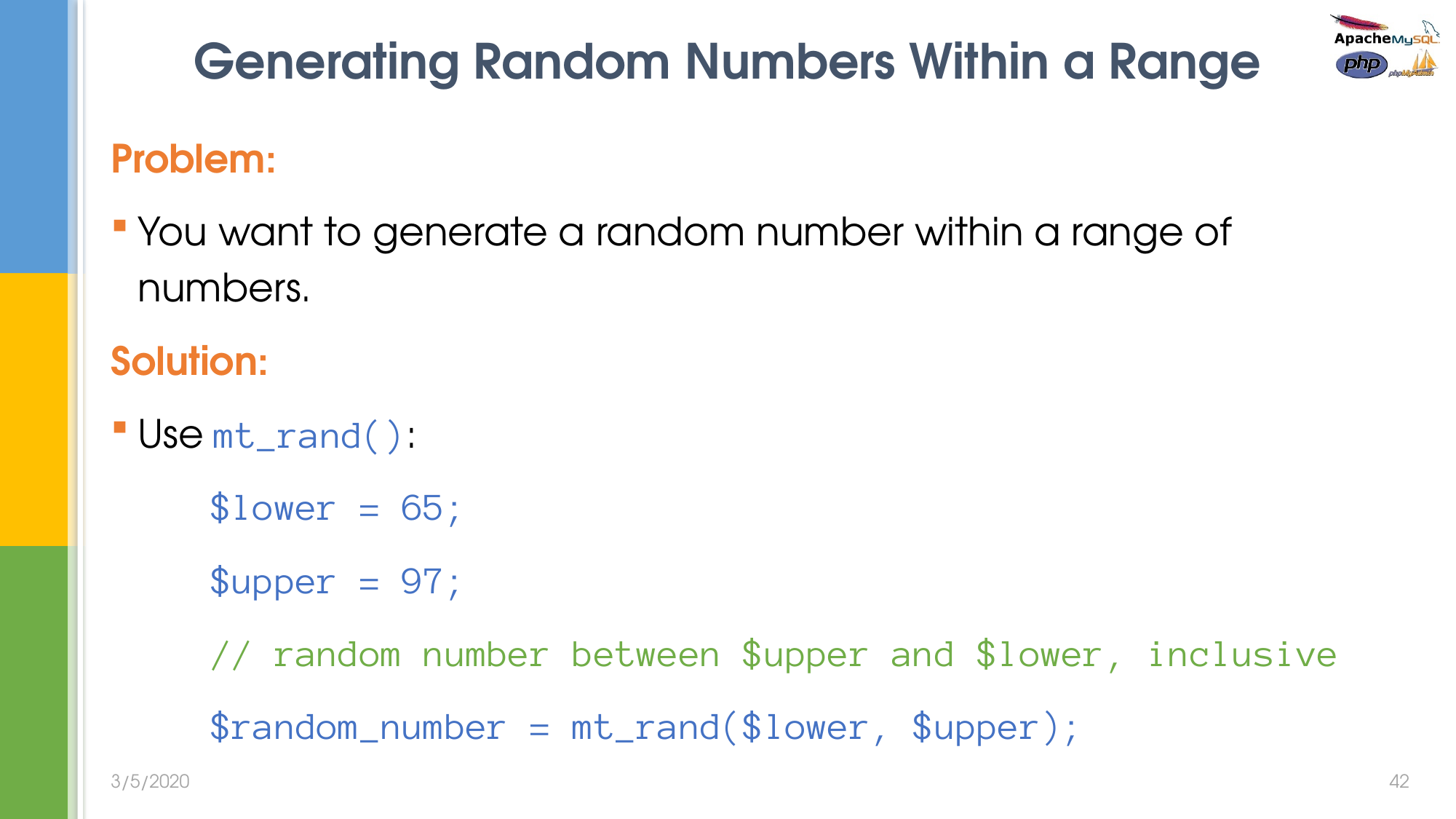

# Generating Random Numbers Within a Range
Problem:
You want to generate a random number within a range of numbers.
Solution:
Use mt_rand():
	$lower = 65;
	$upper = 97;
	// random number between $upper and $lower, inclusive
	$random_number = mt_rand($lower, $upper);
42
3/5/2020